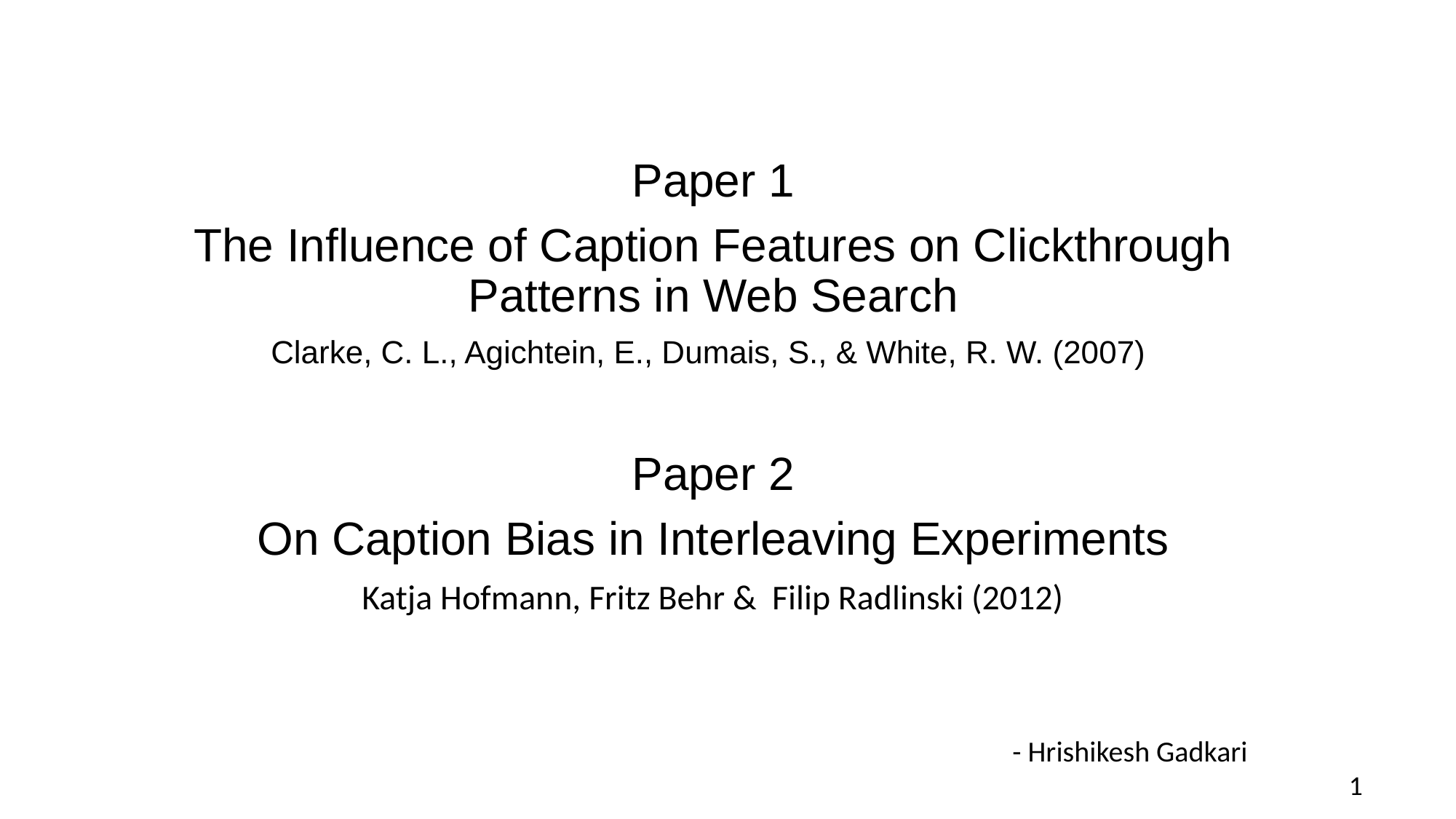

Paper 1
The Influence of Caption Features on Clickthrough Patterns in Web Search
Clarke, C. L., Agichtein, E., Dumais, S., & White, R. W. (2007)

Paper 2
On Caption Bias in Interleaving Experiments
Katja Hofmann, Fritz Behr &  Filip Radlinski (2012)

- Hrishikesh Gadkari
1